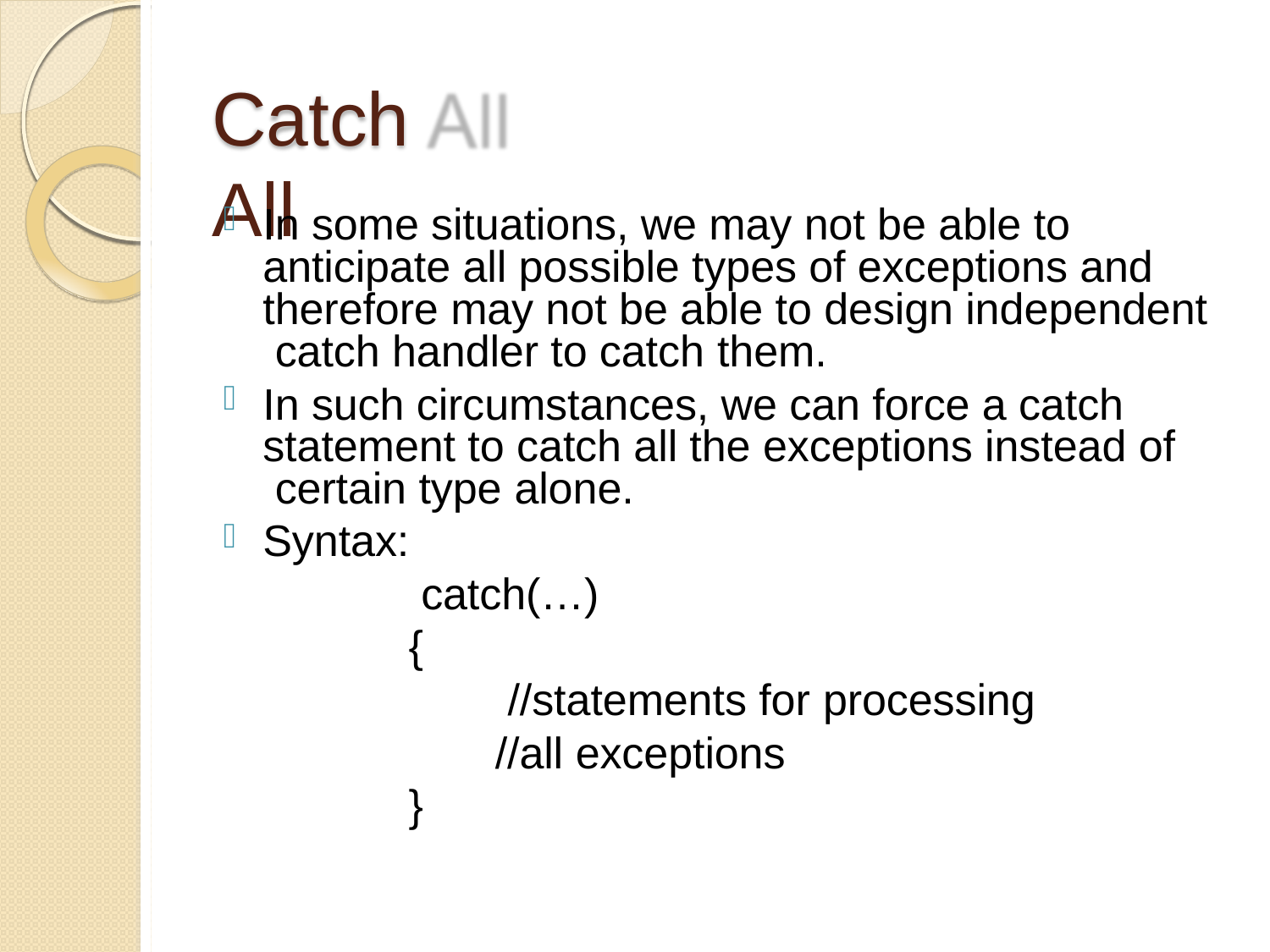

# Catch All

In some situations, we may not be able to  anticipate all possible types of exceptions and  therefore may not be able to design independent  catch handler to catch them.
In such circumstances, we can force a catch  statement to catch all the exceptions instead of  certain type alone.
Syntax:
catch(…)
{
//statements for processing
//all exceptions
}